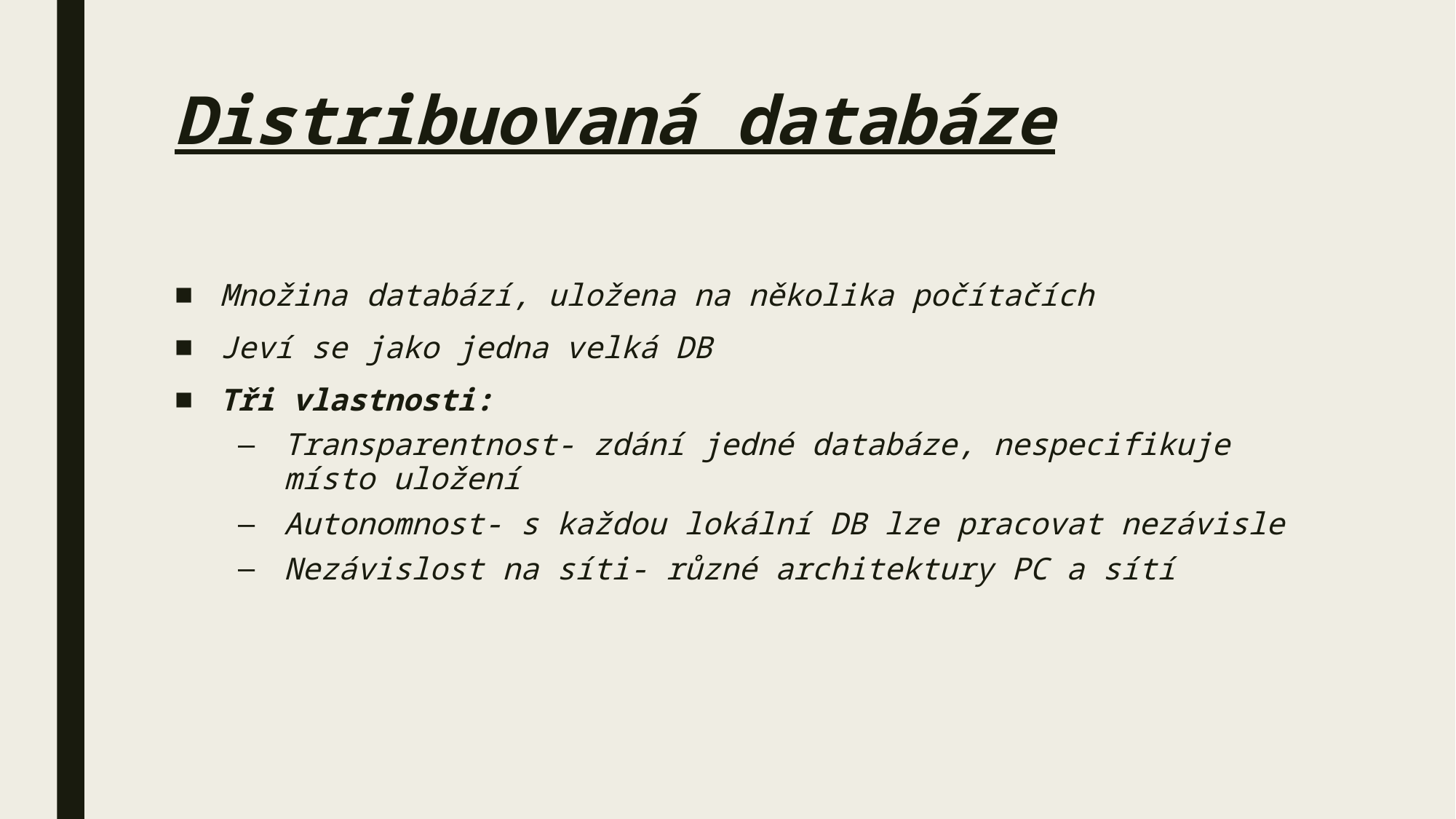

# Distribuovaná databáze
Množina databází, uložena na několika počítačích
Jeví se jako jedna velká DB
Tři vlastnosti:
Transparentnost- zdání jedné databáze, nespecifikuje místo uložení
Autonomnost- s každou lokální DB lze pracovat nezávisle
Nezávislost na síti- různé architektury PC a sítí